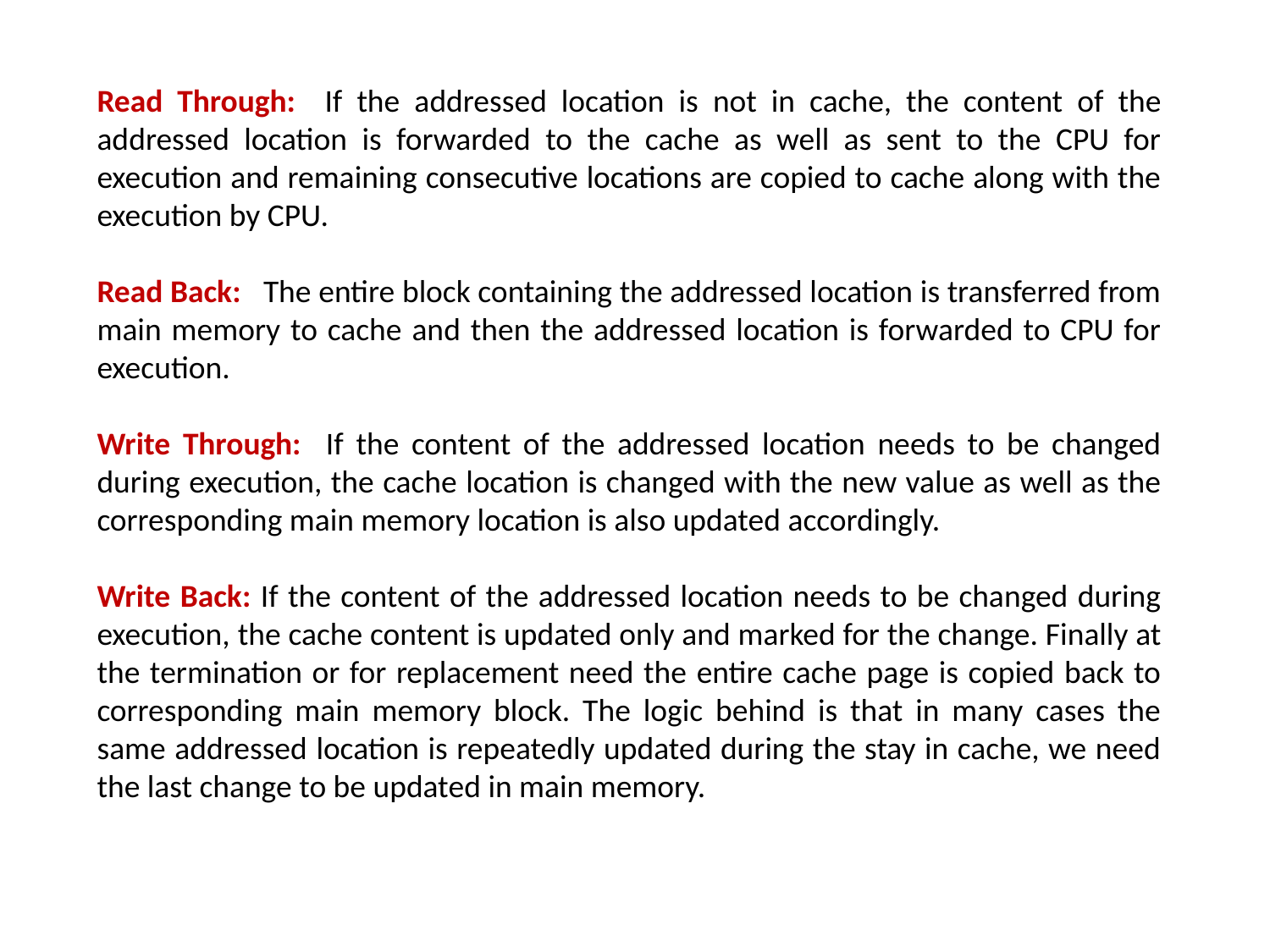

Read Through:  If the addressed location is not in cache, the content of the addressed location is forwarded to the cache as well as sent to the CPU for execution and remaining consecutive locations are copied to cache along with the execution by CPU.

Read Back:   The entire block containing the addressed location is transferred from main memory to cache and then the addressed location is forwarded to CPU for execution.

Write Through:  If the content of the addressed location needs to be changed during execution, the cache location is changed with the new value as well as the corresponding main memory location is also updated accordingly.

Write Back: If the content of the addressed location needs to be changed during execution, the cache content is updated only and marked for the change. Finally at the termination or for replacement need the entire cache page is copied back to corresponding main memory block. The logic behind is that in many cases the same addressed location is repeatedly updated during the stay in cache, we need the last change to be updated in main memory.